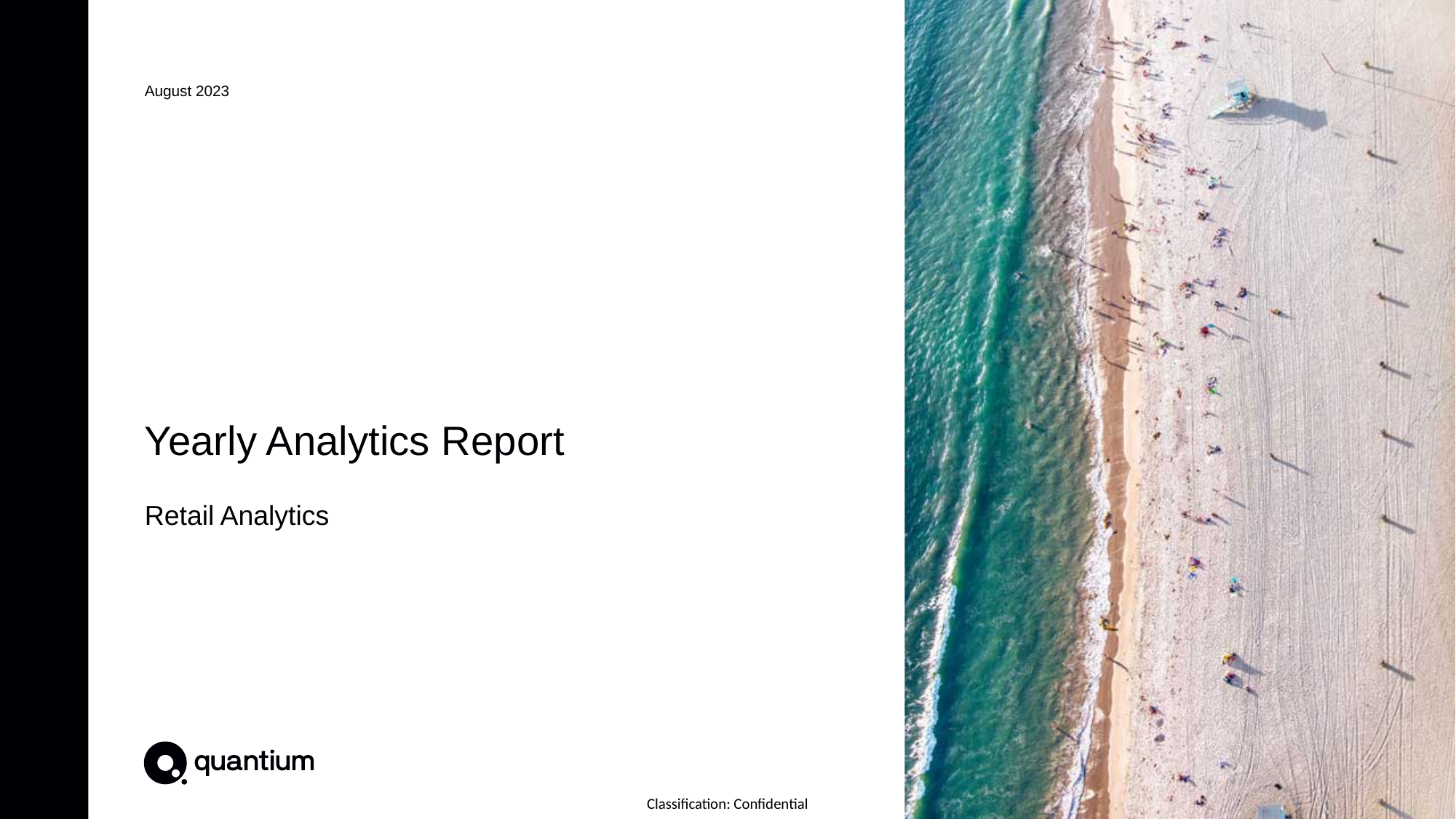

August 2023
# Yearly Analytics Report
Retail Analytics